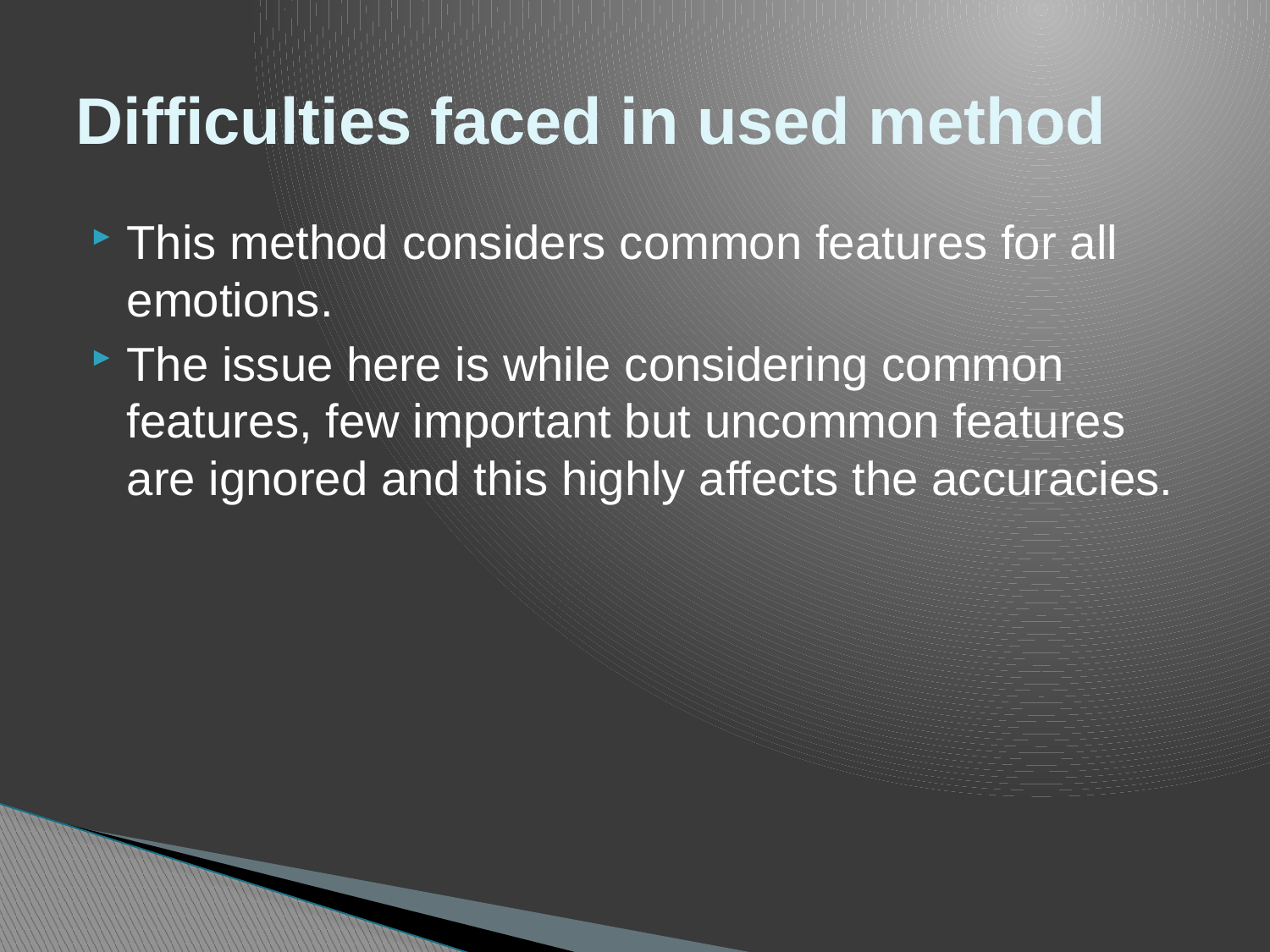

# Difficulties faced in used method
This method considers common features for all emotions.
The issue here is while considering common features, few important but uncommon features are ignored and this highly affects the accuracies.